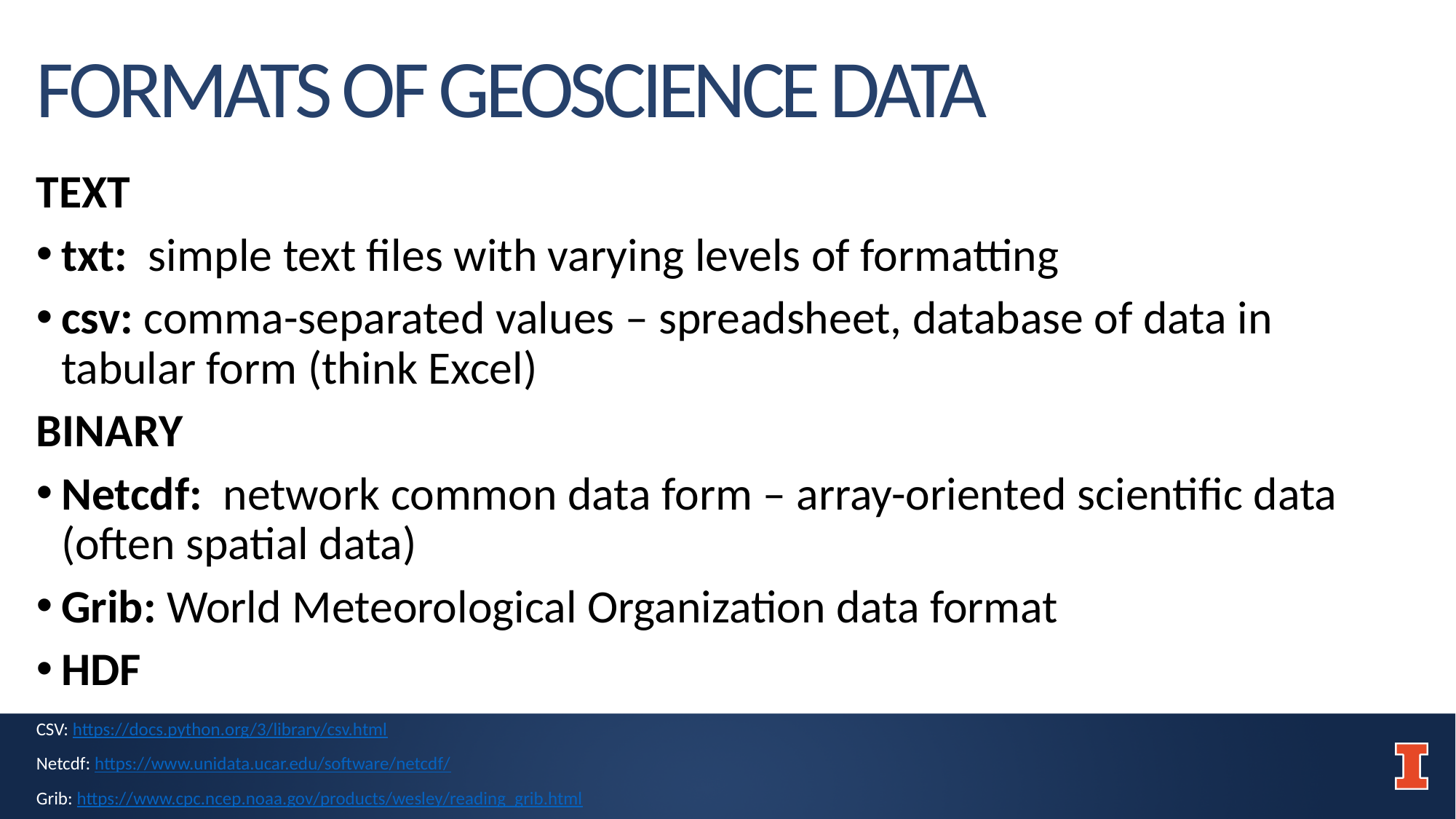

# FORMATS OF GEOSCIENCE DATA
TEXT
txt:  simple text files with varying levels of formatting
csv: comma-separated values – spreadsheet, database of data in tabular form (think Excel)
BINARY
Netcdf:  network common data form – array-oriented scientific data (often spatial data)
Grib: World Meteorological Organization data format
HDF

CSV: https://docs.python.org/3/library/csv.html
Netcdf: https://www.unidata.ucar.edu/software/netcdf/
Grib: https://www.cpc.ncep.noaa.gov/products/wesley/reading_grib.html